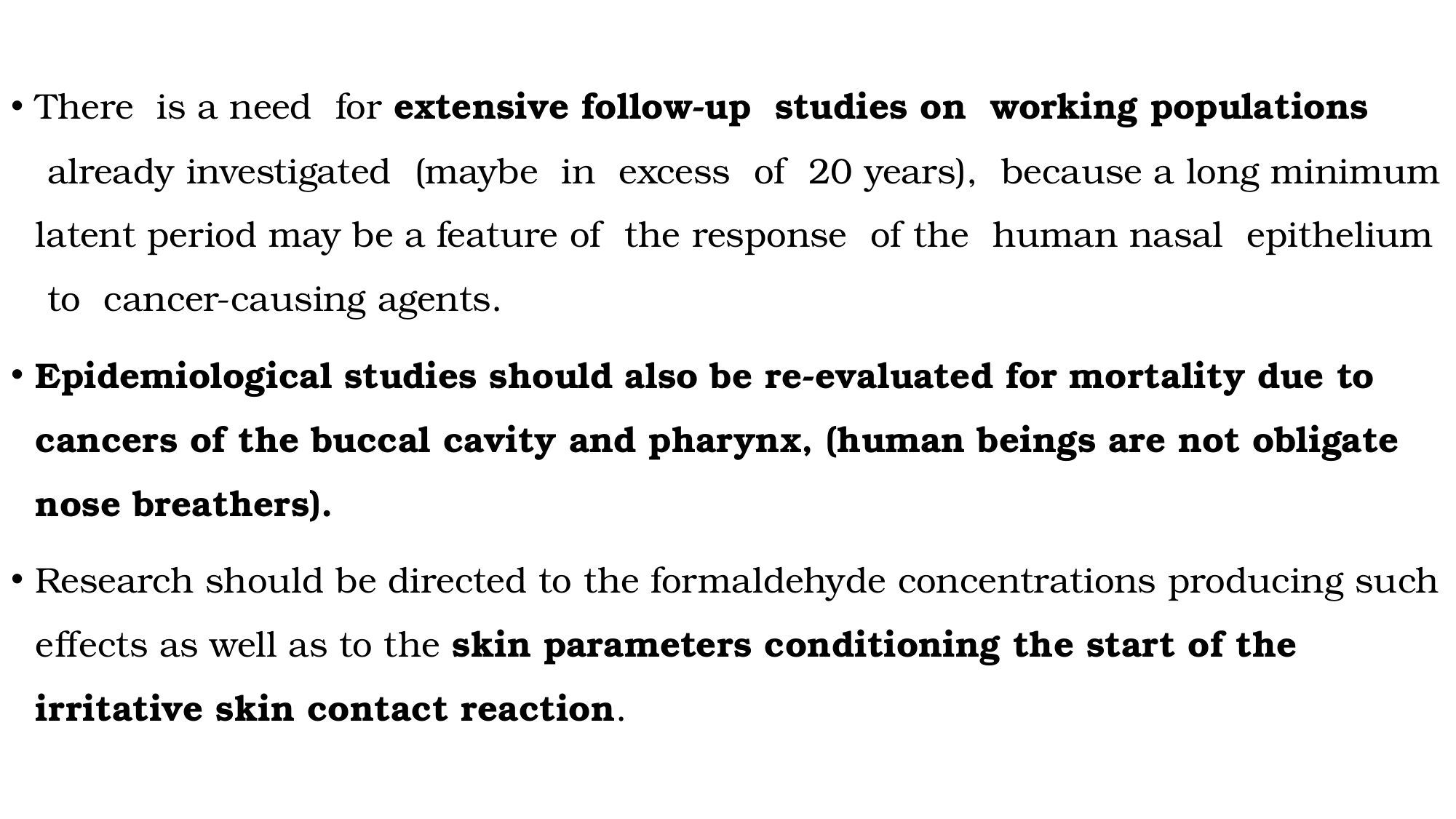

#
There  is a need  for extensive follow-up  studies on  working populations  already investigated  (maybe  in  excess  of  20 years),  because a long minimum latent period may be a feature of  the response  of the  human nasal  epithelium  to  cancer-causing agents.
Epidemiological studies should also be re-evaluated for mortality due to cancers of the buccal cavity and pharynx, (human beings are not obligate nose breathers).
Research should be directed to the formaldehyde concentrations producing such effects as well as to the skin parameters conditioning the start of the irritative skin contact reaction.